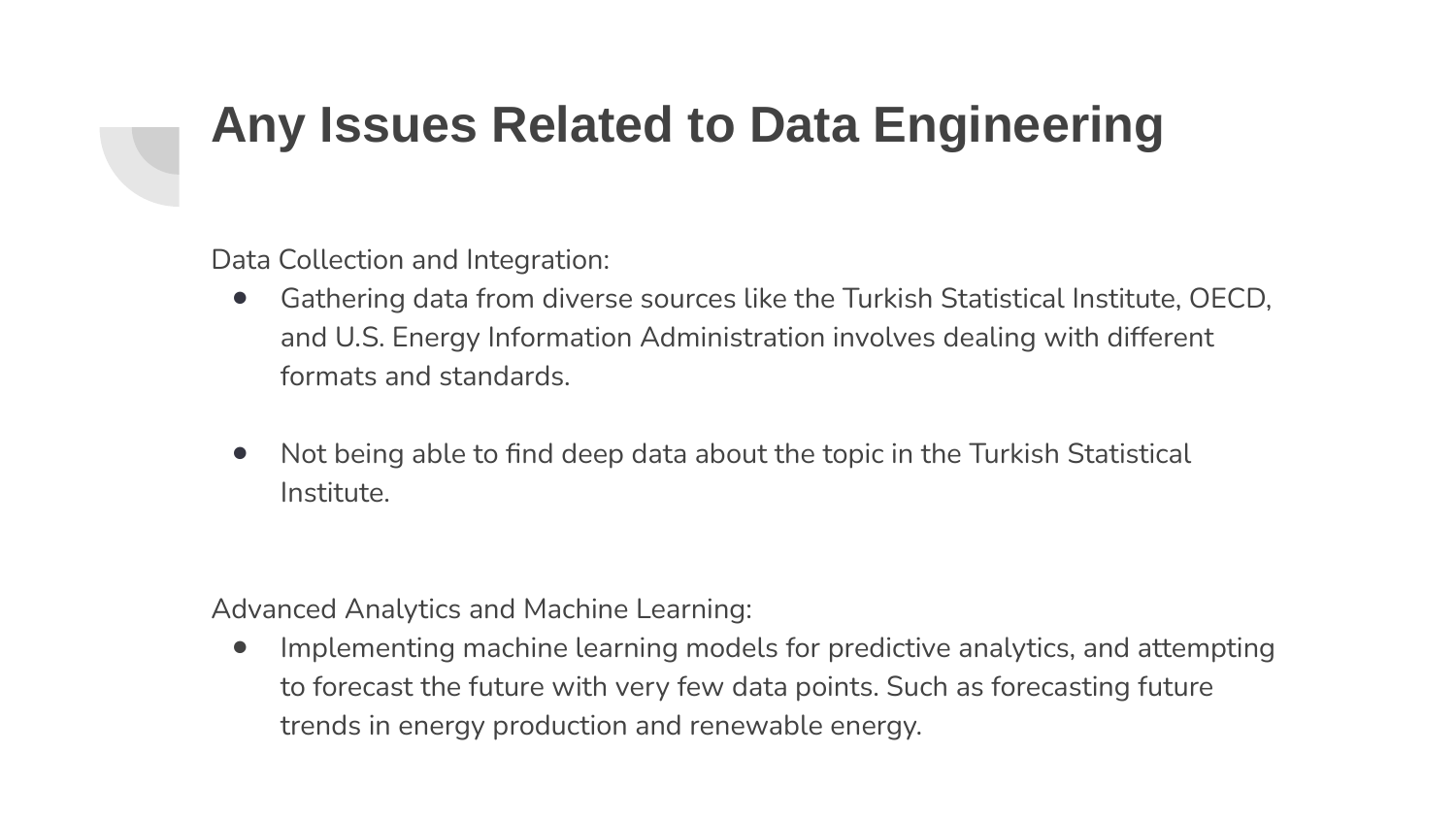

# Any Issues Related to Data Engineering
Data Collection and Integration:
Gathering data from diverse sources like the Turkish Statistical Institute, OECD, and U.S. Energy Information Administration involves dealing with different formats and standards.

Not being able to find deep data about the topic in the Turkish Statistical Institute.

Advanced Analytics and Machine Learning:
Implementing machine learning models for predictive analytics, and attempting to forecast the future with very few data points. Such as forecasting future trends in energy production and renewable energy.